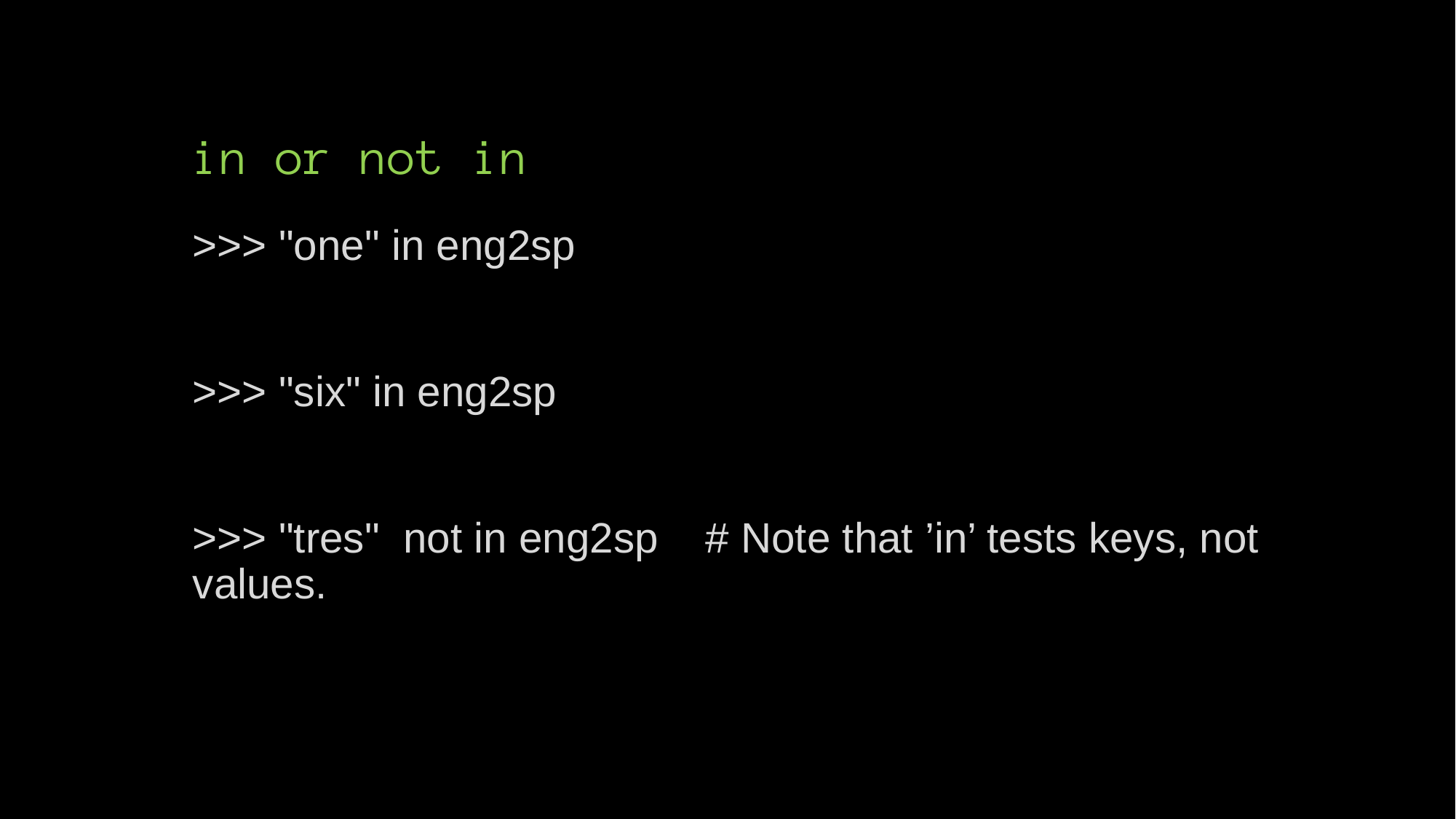

# in or not in
>>> "one" in eng2sp

>>> "six" in eng2sp

>>> "tres"  not in eng2sp    # Note that ’in’ tests keys, not values.